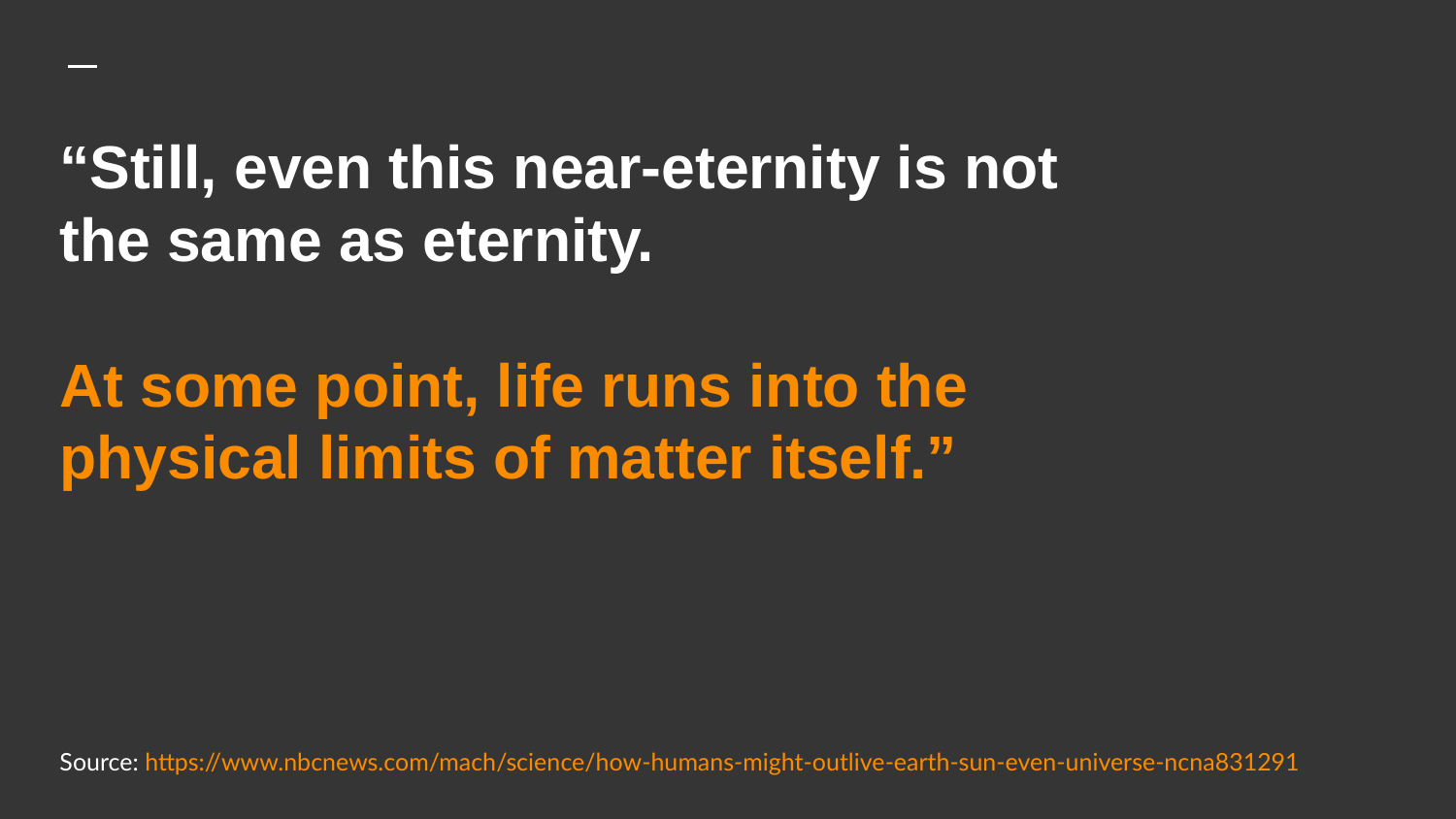

# “Still, even this near-eternity is not the same as eternity.

At some point, life runs into the physical limits of matter itself.”
Source: https://www.nbcnews.com/mach/science/how-humans-might-outlive-earth-sun-even-universe-ncna831291